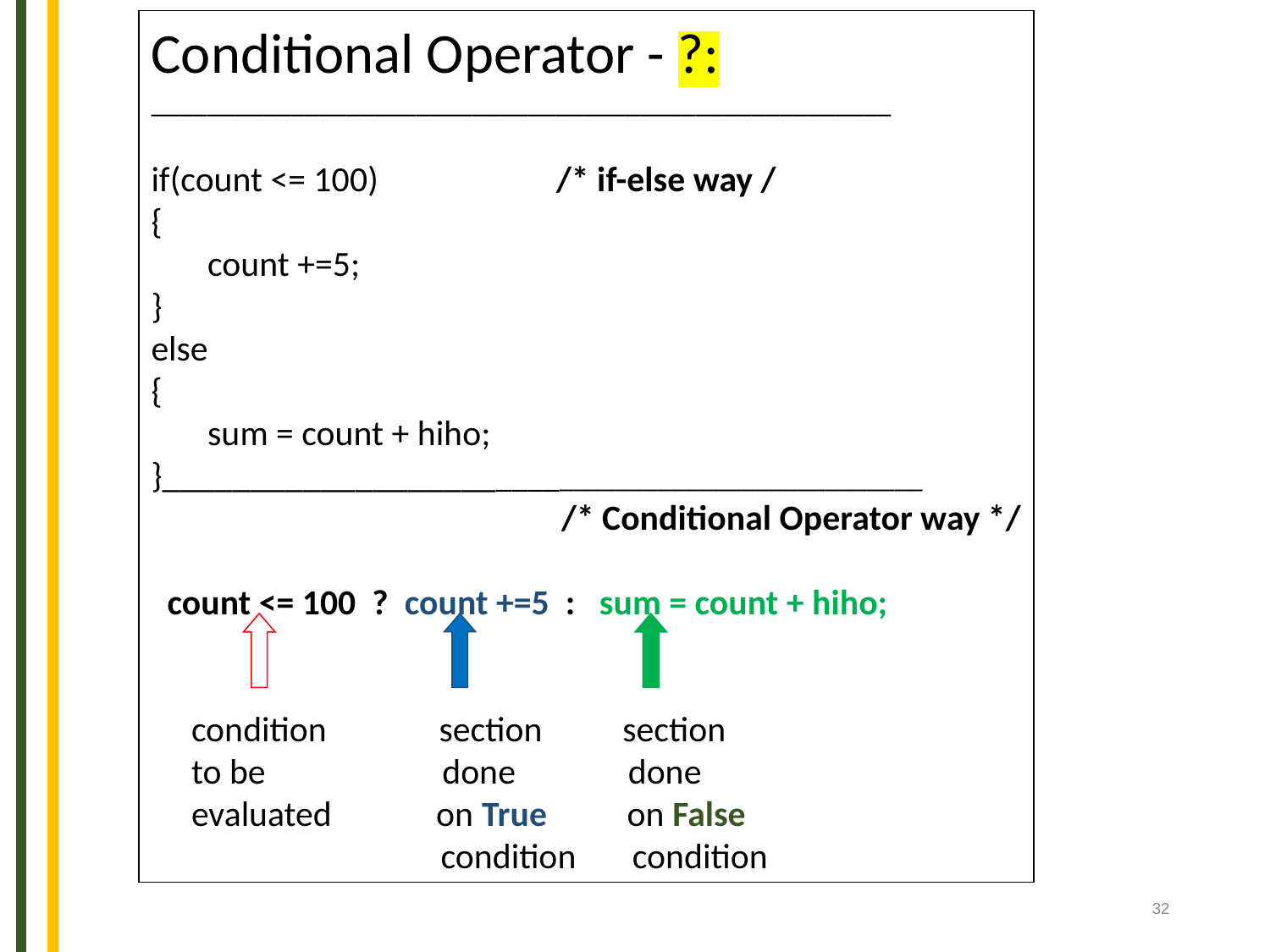

Conditional Operator - ?:
_____________________________________________________

if(count <= 100)		   /* if-else way /
{
       count +=5;
}
else
{
       sum = count + hiho;
}_________________________________________________
                                                   /* Conditional Operator way */

  count <= 100  ?  count +=5  :   sum = count + hiho;

     condition              section          section
     to be                      done              done
     evaluated             on True          on False
                                    condition       condition

32